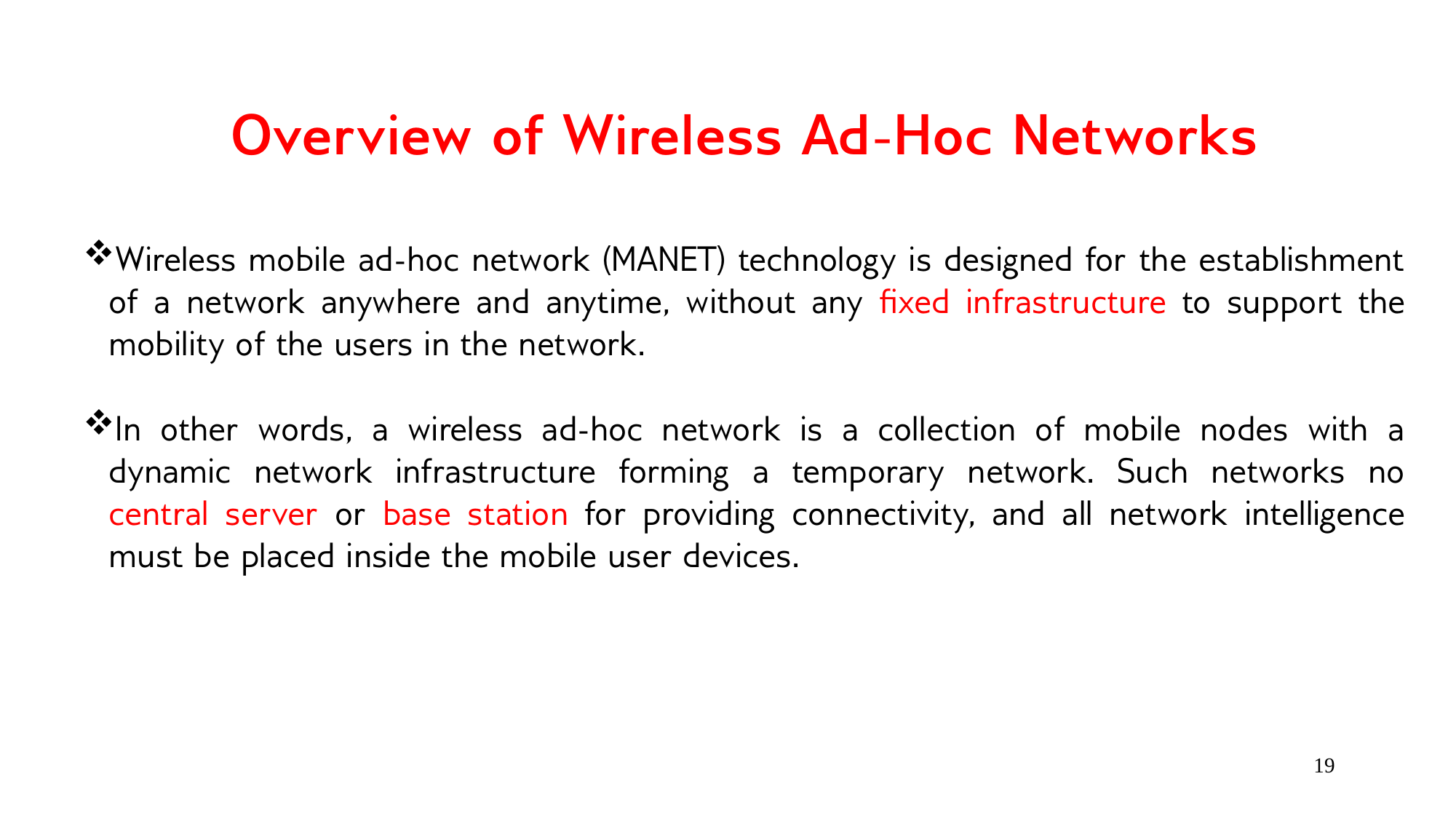

Overview of Wireless Ad-Hoc Networks

Wireless mobile ad-hoc network (MANET) technology is designed for the establishment of a network anywhere and anytime, without any fixed infrastructure to support the mobility of the users in the network.

In other words, a wireless ad-hoc network is a collection of mobile nodes with a dynamic network infrastructure forming a temporary network. Such networks no central server or base station for providing connectivity, and all network intelligence must be placed inside the mobile user devices.
19